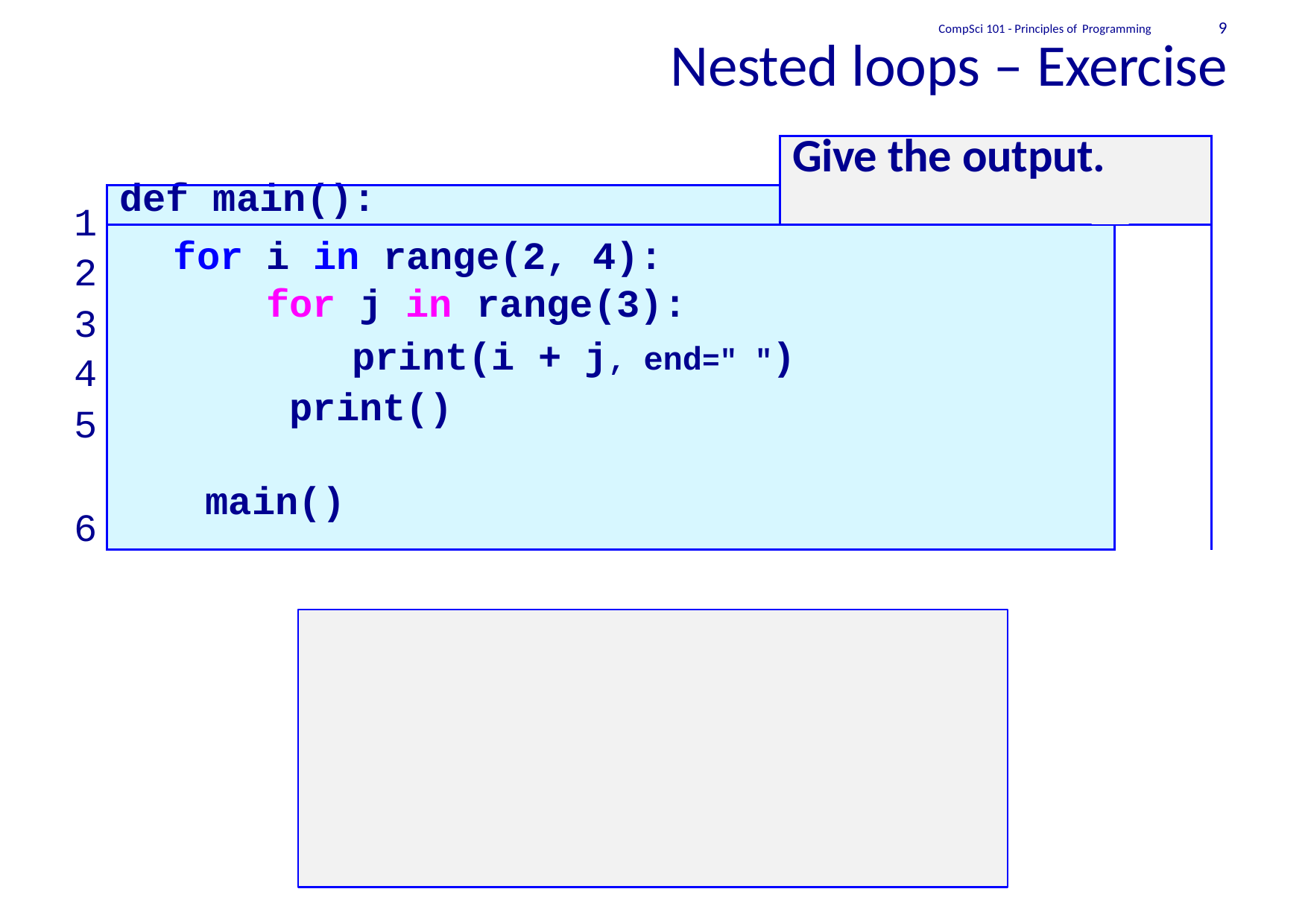

9
CompSci 101 - Principles of Programming
Nested loops – Exercise
|  | Give the output. |  |
| --- | --- | --- |
| def main(): |  |  |
| for i in range(2, 4): for j in range(3): print(i + j, end=" ") print() main() |  |  |

1
2
3
4
5

6